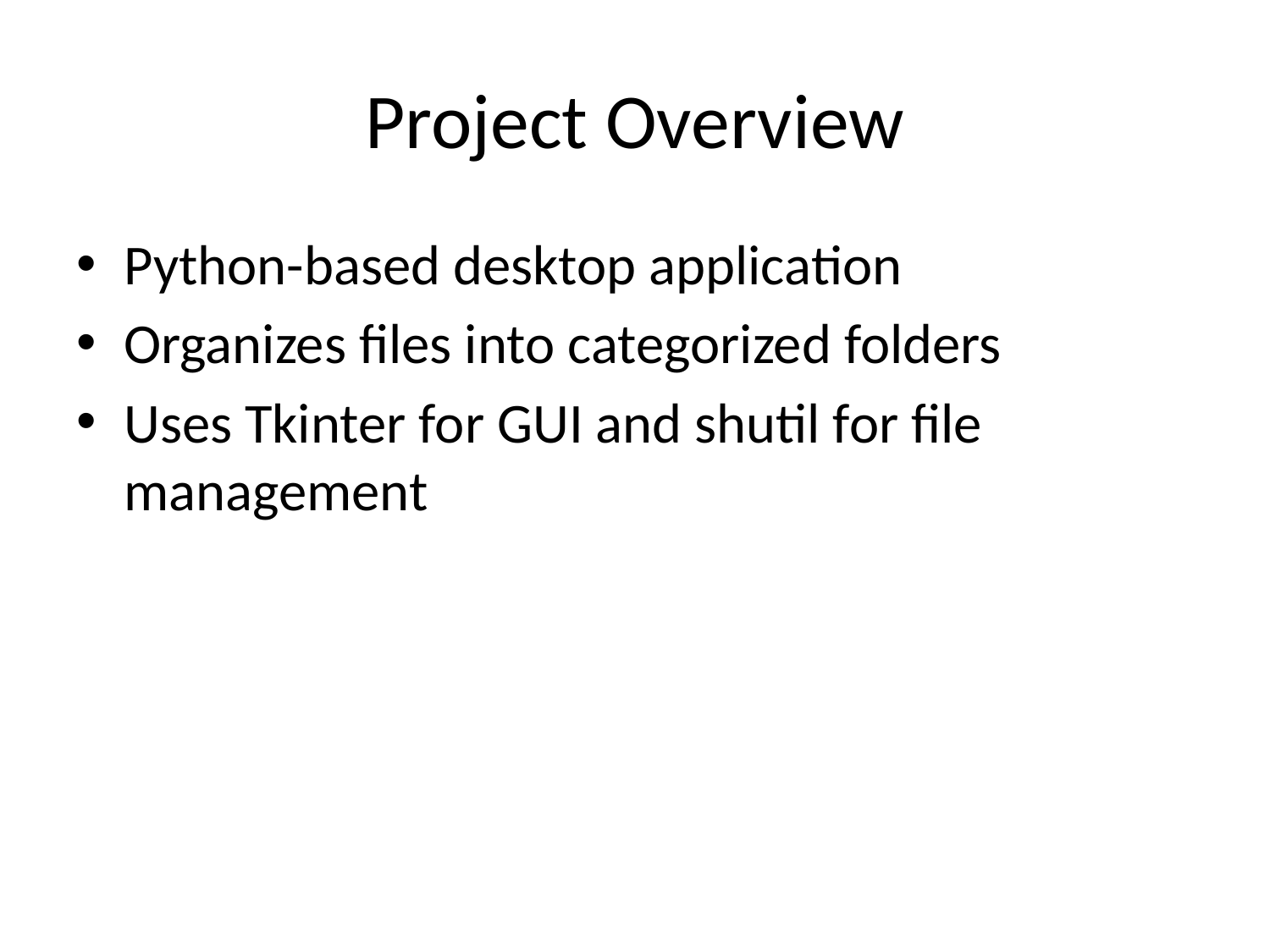

# Project Overview
Python-based desktop application
Organizes files into categorized folders
Uses Tkinter for GUI and shutil for file management